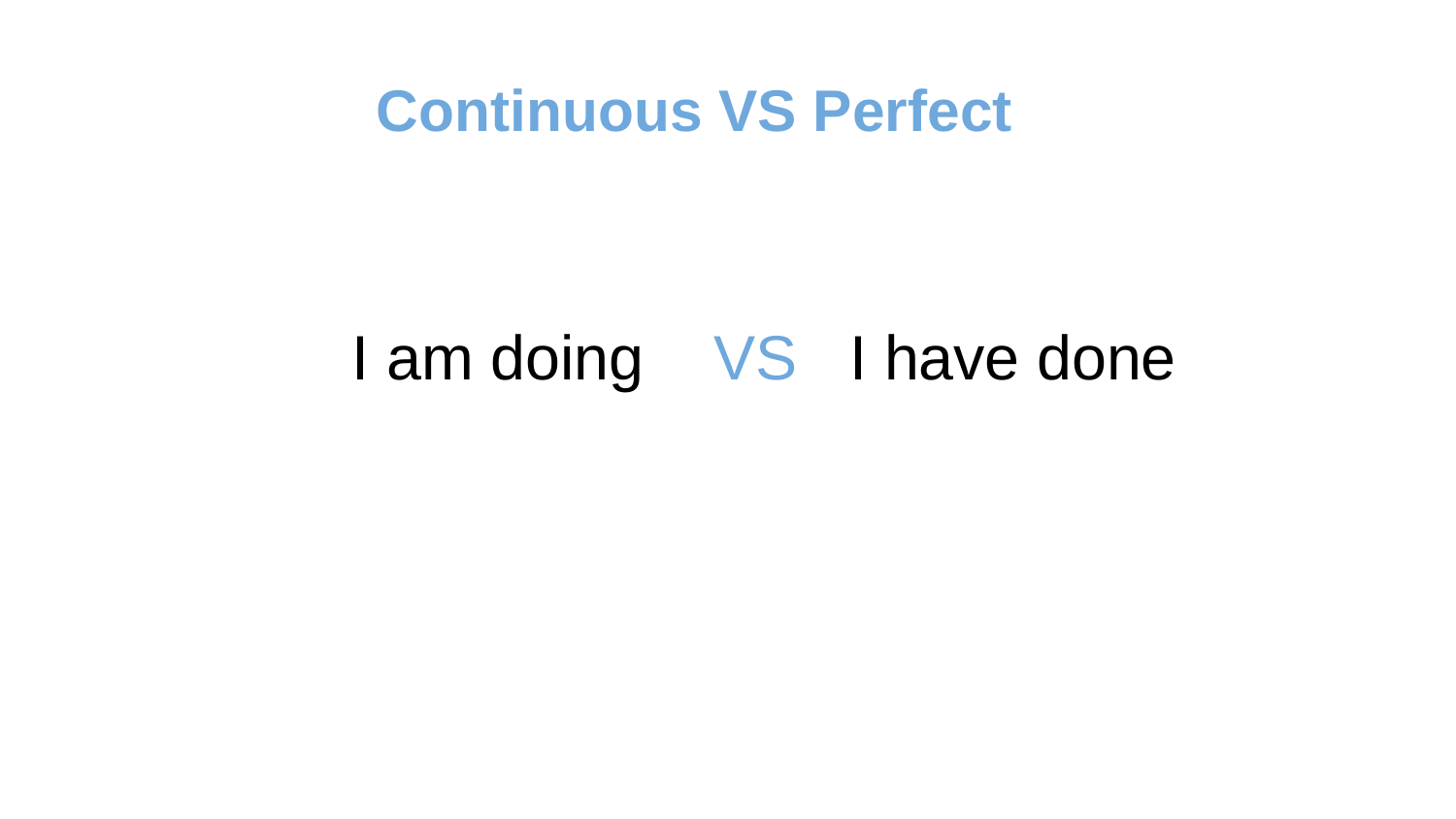

Continuous VS Perfect
I am doing    VS   I have done